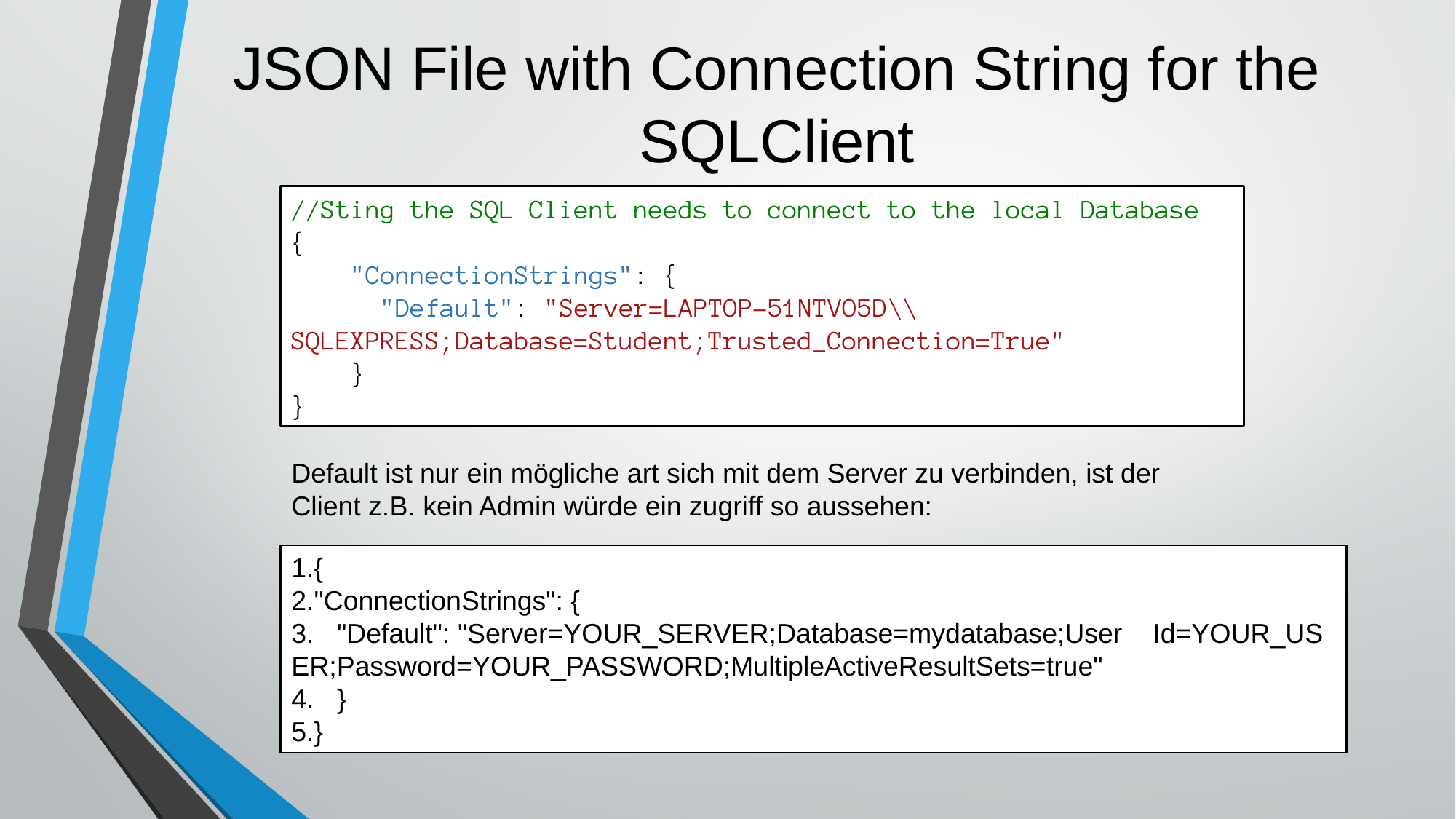

# JSON File with Connection String for the SQLClient
//Sting the SQL Client needs to connect to the local Database
{
    "ConnectionStrings": {
      "Default": "Server=LAPTOP-51NTVO5D\\SQLEXPRESS;Database=Student;Trusted_Connection=True"
    }
}
Default ist nur ein mögliche art sich mit dem Server zu verbinden, ist der Client z.B. kein Admin würde ein zugriff so aussehen:
{
"ConnectionStrings": {
   "Default": "Server=YOUR_SERVER;Database=mydatabase;User    Id=YOUR_USER;Password=YOUR_PASSWORD;MultipleActiveResultSets=true"
   }
}